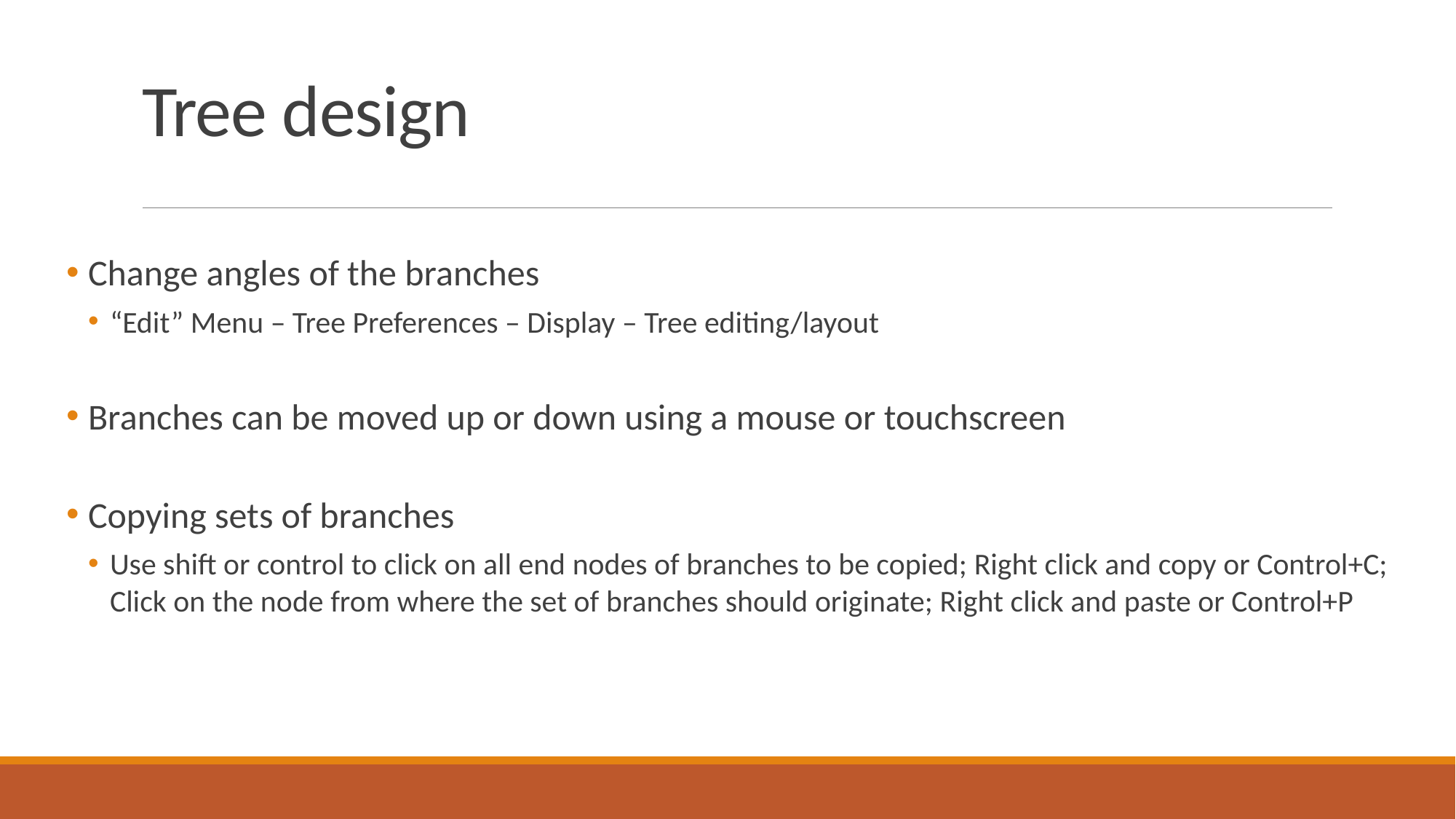

# Tree design
Change angles of the branches
“Edit” Menu – Tree Preferences – Display – Tree editing/layout

Branches can be moved up or down using a mouse or touchscreen

Copying sets of branches
Use shift or control to click on all end nodes of branches to be copied; Right click and copy or Control+C; Click on the node from where the set of branches should originate; Right click and paste or Control+P